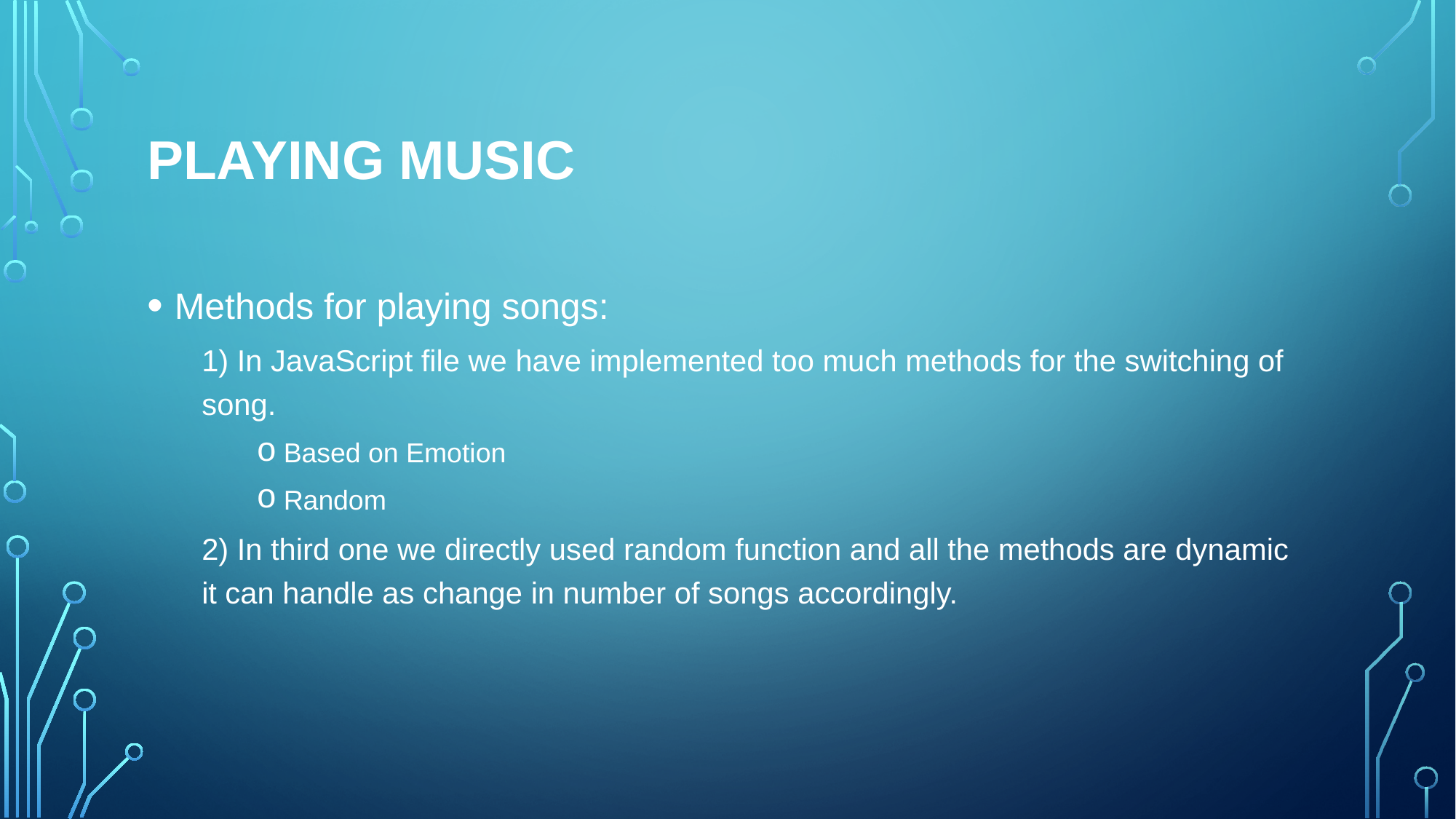

# Playing music
Methods for playing songs:
1) In JavaScript file we have implemented too much methods for the switching of song.
Based on Emotion
Random
2) In third one we directly used random function and all the methods are dynamic it can handle as change in number of songs accordingly.